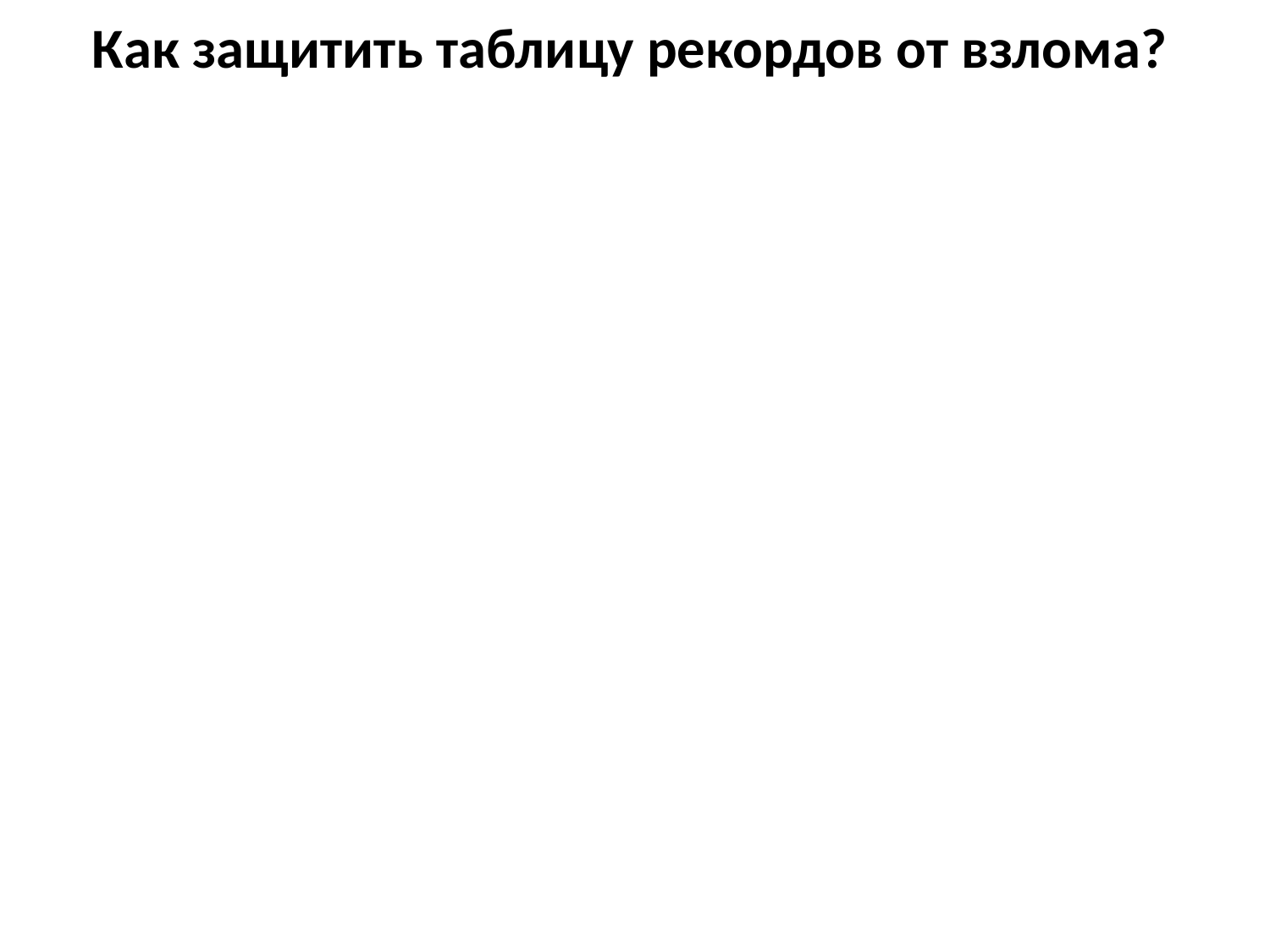

# Как защитить таблицу рекордов от взлома?